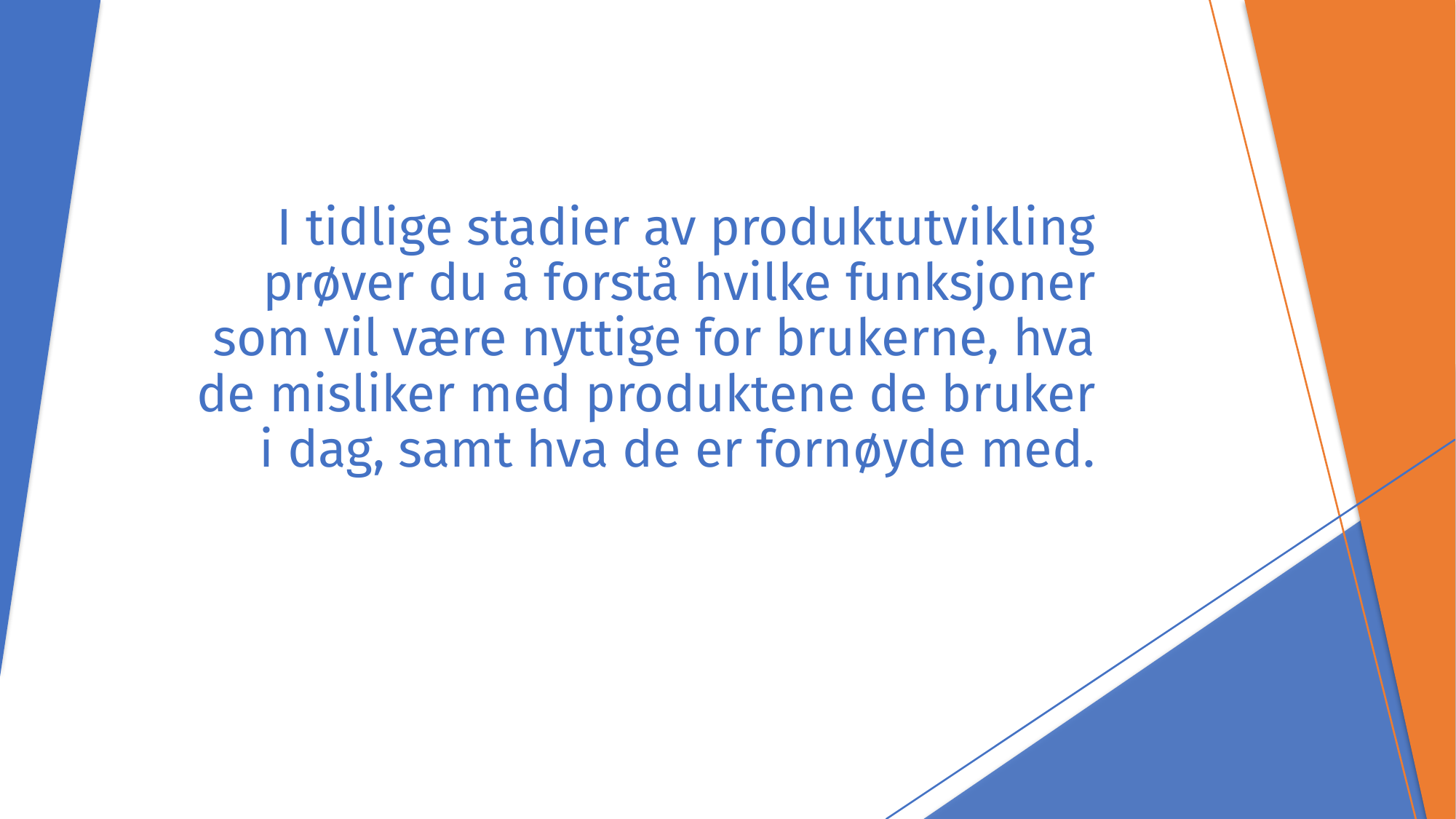

# I tidlige stadier av produktutvikling prøver du å forstå hvilke funksjoner som vil være nyttige for brukerne, hva de misliker med produktene de bruker i dag, samt hva de er fornøyde med.